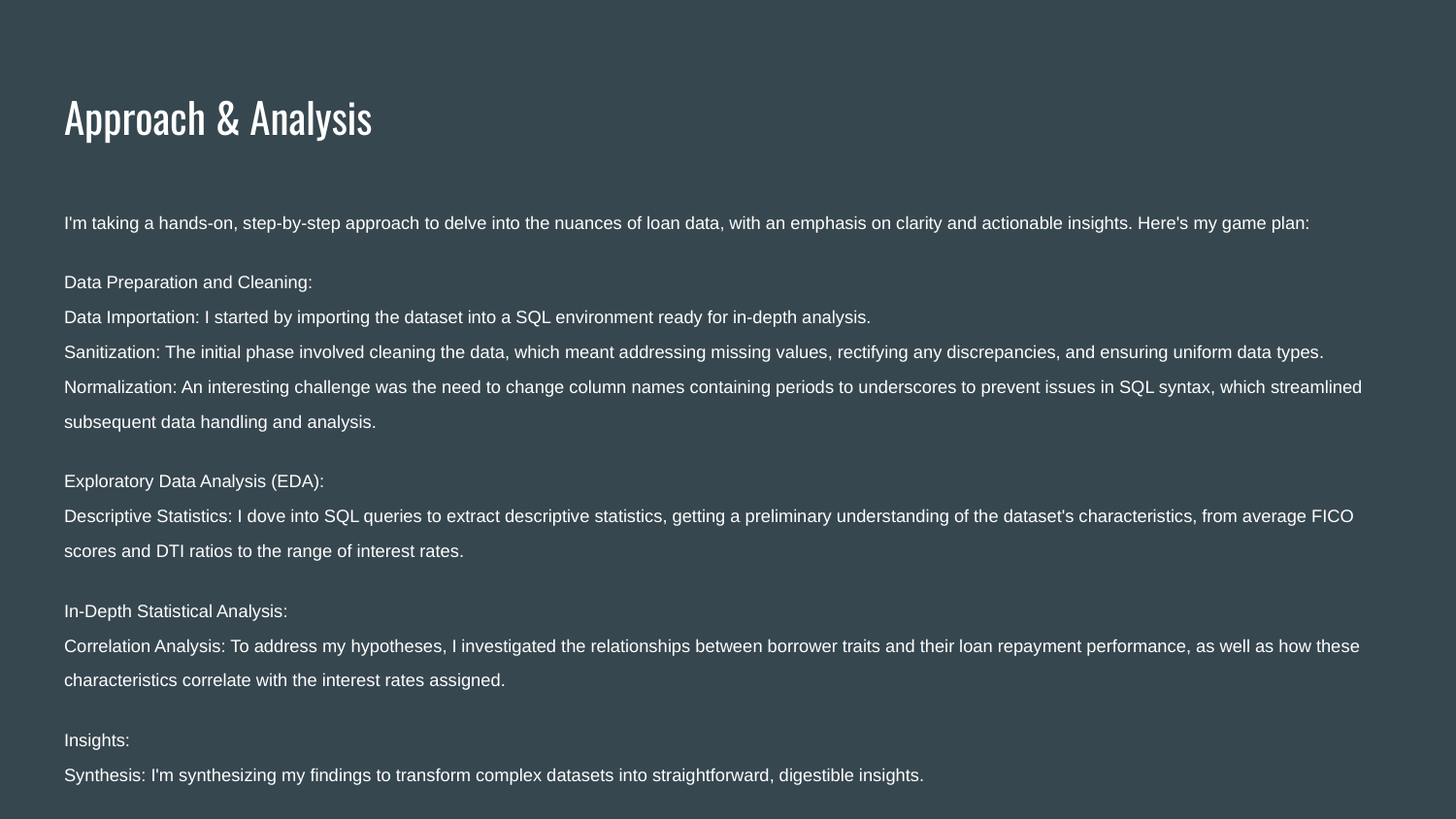

# Approach & Analysis
I'm taking a hands-on, step-by-step approach to delve into the nuances of loan data, with an emphasis on clarity and actionable insights. Here's my game plan:

Data Preparation and Cleaning:
Data Importation: I started by importing the dataset into a SQL environment ready for in-depth analysis.
Sanitization: The initial phase involved cleaning the data, which meant addressing missing values, rectifying any discrepancies, and ensuring uniform data types.
Normalization: An interesting challenge was the need to change column names containing periods to underscores to prevent issues in SQL syntax, which streamlined subsequent data handling and analysis.

Exploratory Data Analysis (EDA):
Descriptive Statistics: I dove into SQL queries to extract descriptive statistics, getting a preliminary understanding of the dataset's characteristics, from average FICO scores and DTI ratios to the range of interest rates.

In-Depth Statistical Analysis:
Correlation Analysis: To address my hypotheses, I investigated the relationships between borrower traits and their loan repayment performance, as well as how these characteristics correlate with the interest rates assigned.

Insights:
Synthesis: I'm synthesizing my findings to transform complex datasets into straightforward, digestible insights.